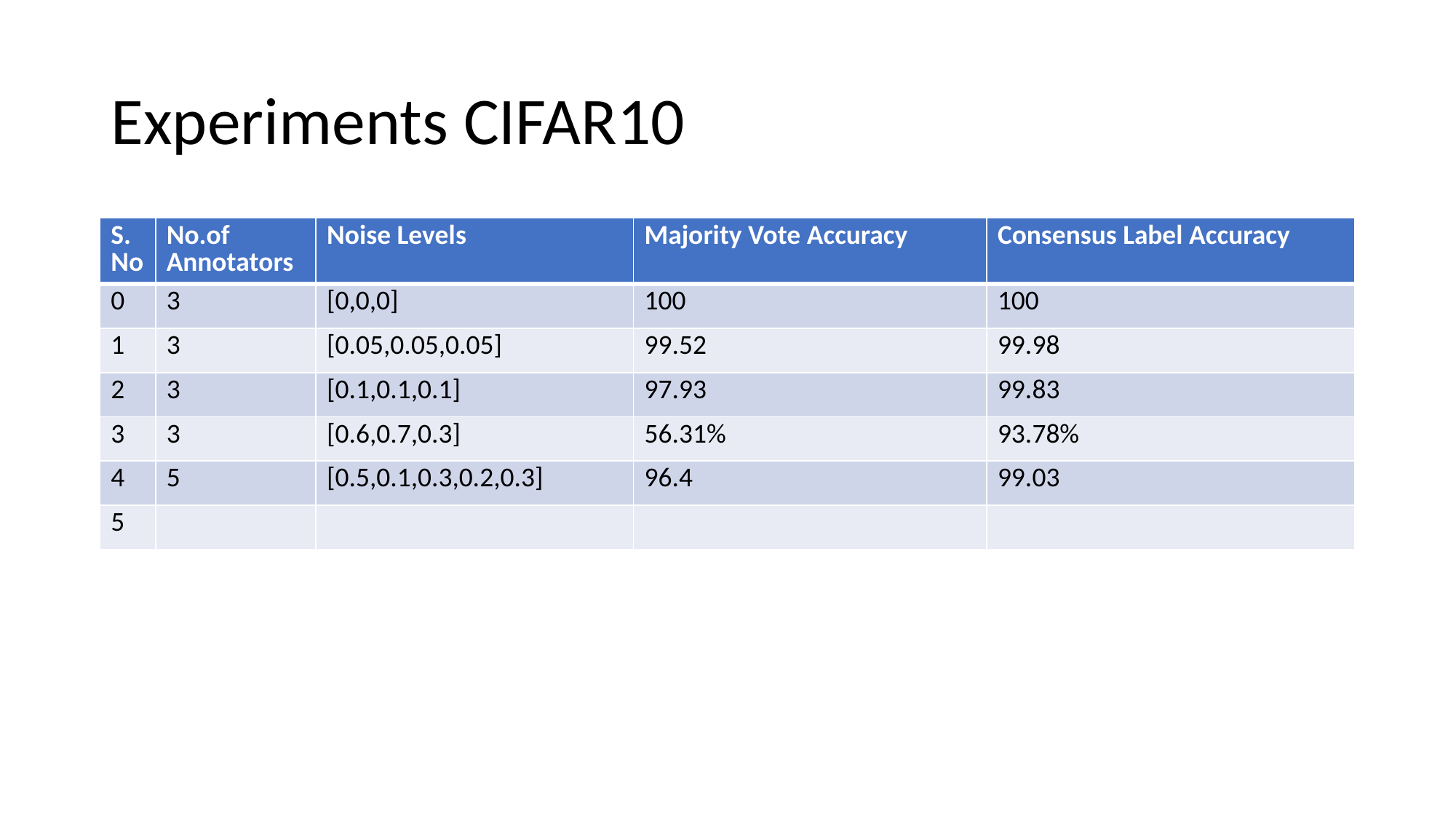

# Experiments CIFAR10
| S.No | No.of Annotators | Noise Levels | Majority Vote Accuracy | Consensus Label Accuracy |
| --- | --- | --- | --- | --- |
| 0 | 3 | [0,0,0] | 100 | 100 |
| 1 | 3 | [0.05,0.05,0.05] | 99.52 | 99.98 |
| 2 | 3 | [0.1,0.1,0.1] | 97.93 | 99.83 |
| 3 | 3 | [0.6,0.7,0.3] | 56.31% | 93.78% |
| 4 | 5 | [0.5,0.1,0.3,0.2,0.3] | 96.4 | 99.03 |
| 5 |  |  |  |  |